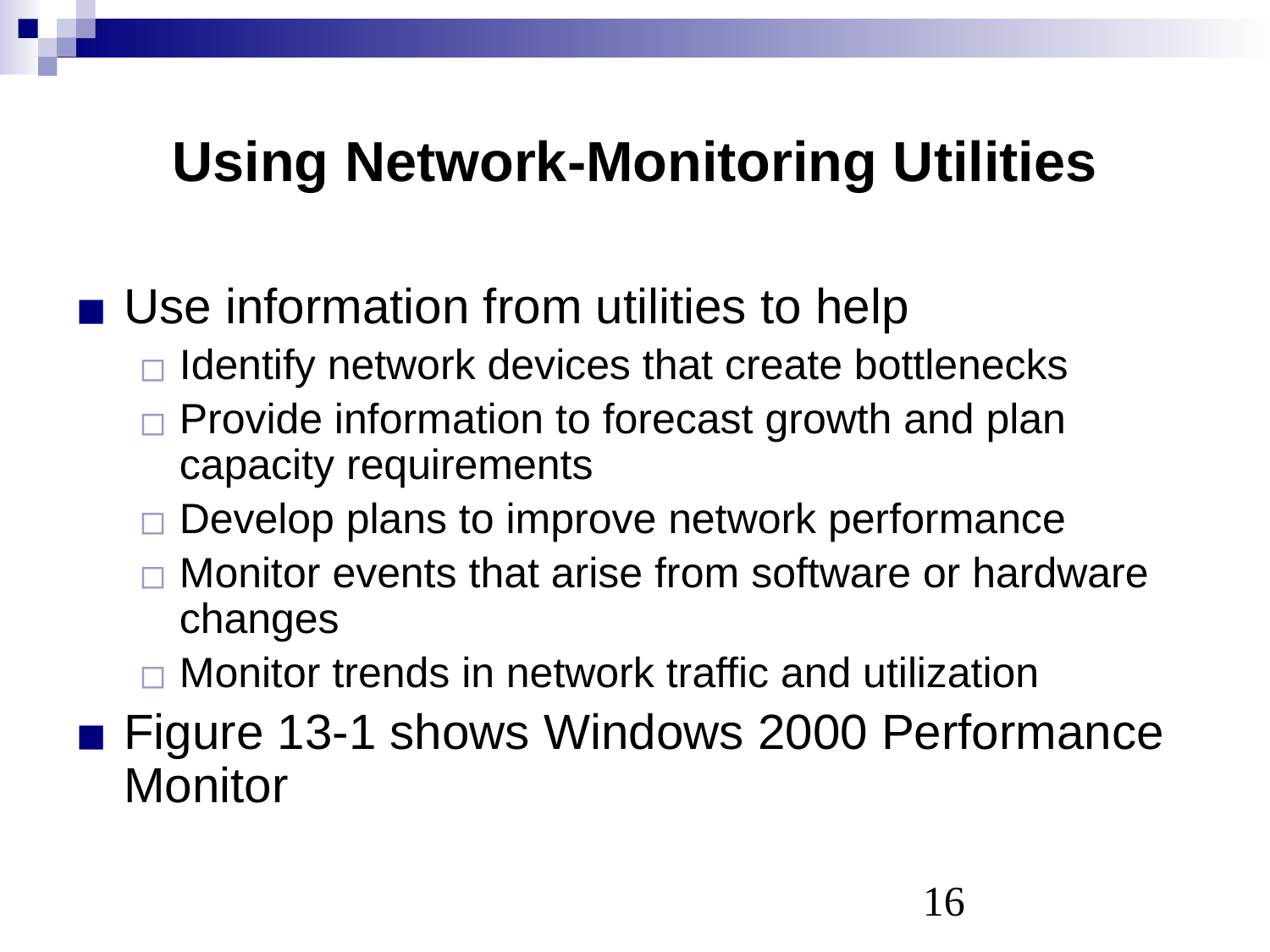

# Using Network-Monitoring Utilities
Use information from utilities to help
Identify network devices that create bottlenecks
Provide information to forecast growth and plan capacity requirements
Develop plans to improve network performance
Monitor events that arise from software or hardware changes
Monitor trends in network traffic and utilization
Figure 13-1 shows Windows 2000 Performance Monitor
16